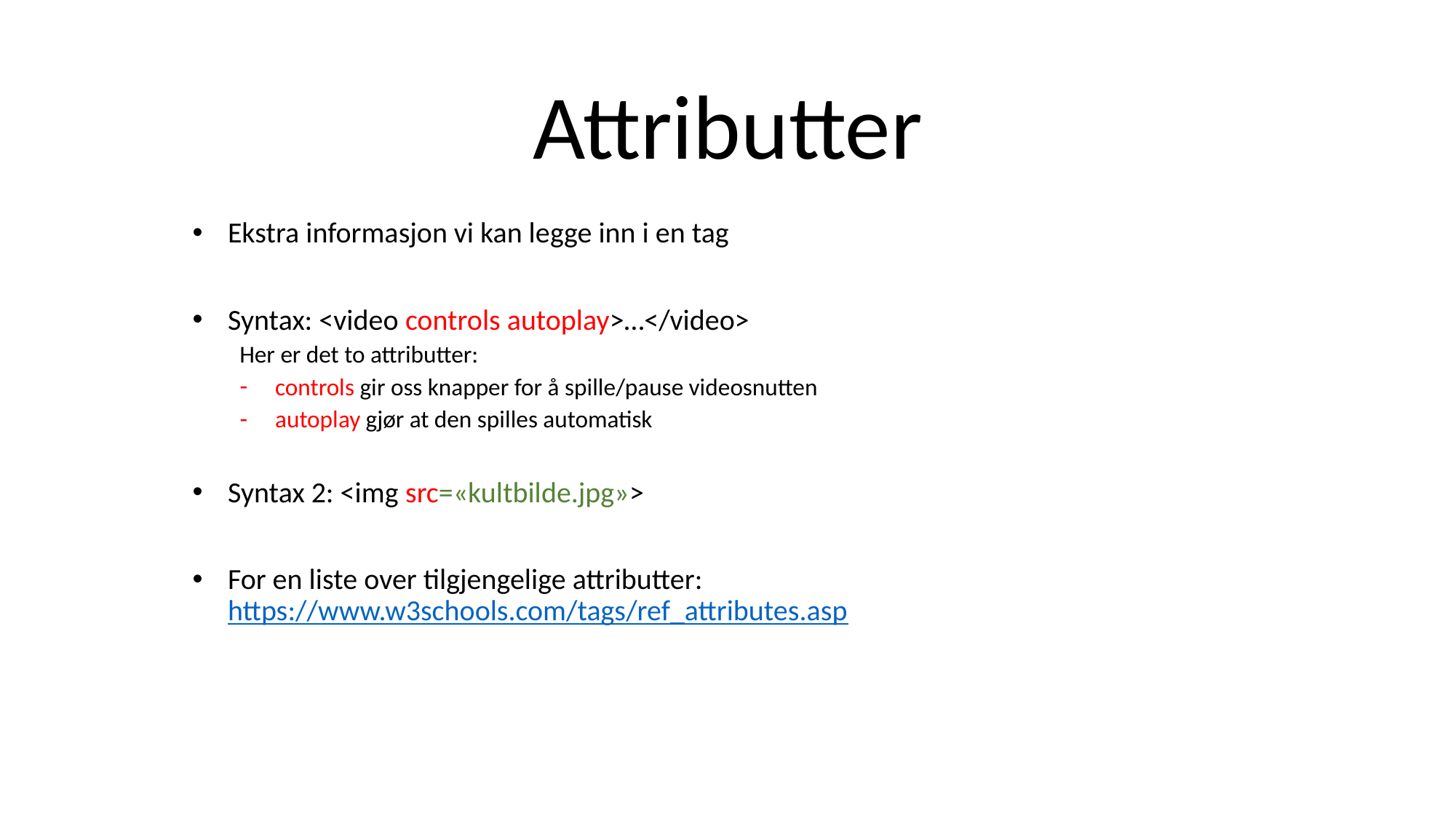

# Attributter
Ekstra informasjon vi kan legge inn i en tag

Syntax: <video controls autoplay>…</video>
Her er det to attributter:
controls gir oss knapper for å spille/pause videosnutten
autoplay gjør at den spilles automatisk

Syntax 2: <img src=«kultbilde.jpg»>

For en liste over tilgjengelige attributter: https://www.w3schools.com/tags/ref_attributes.asp